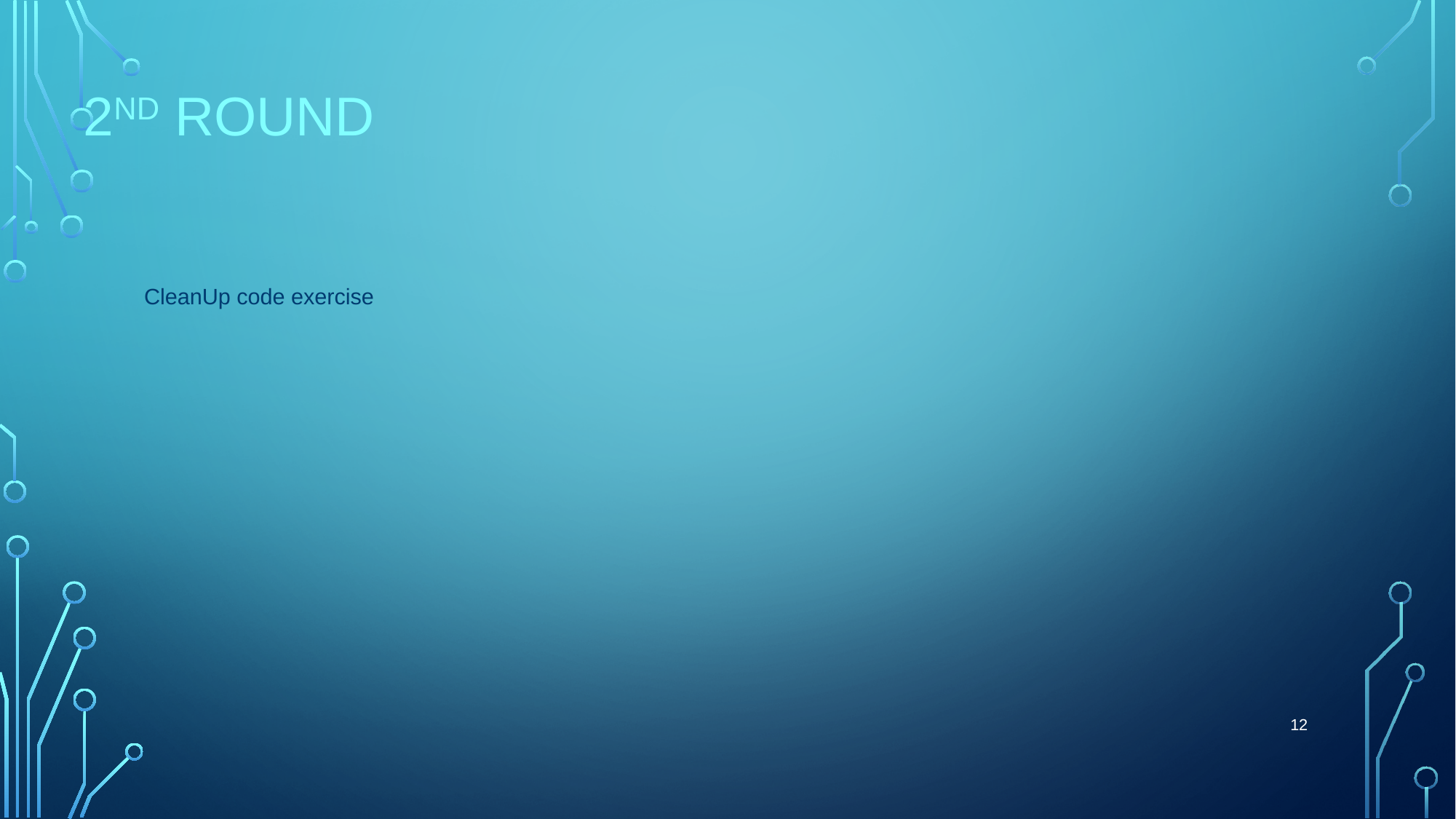

# 2nd round
CleanUp code exercise
12